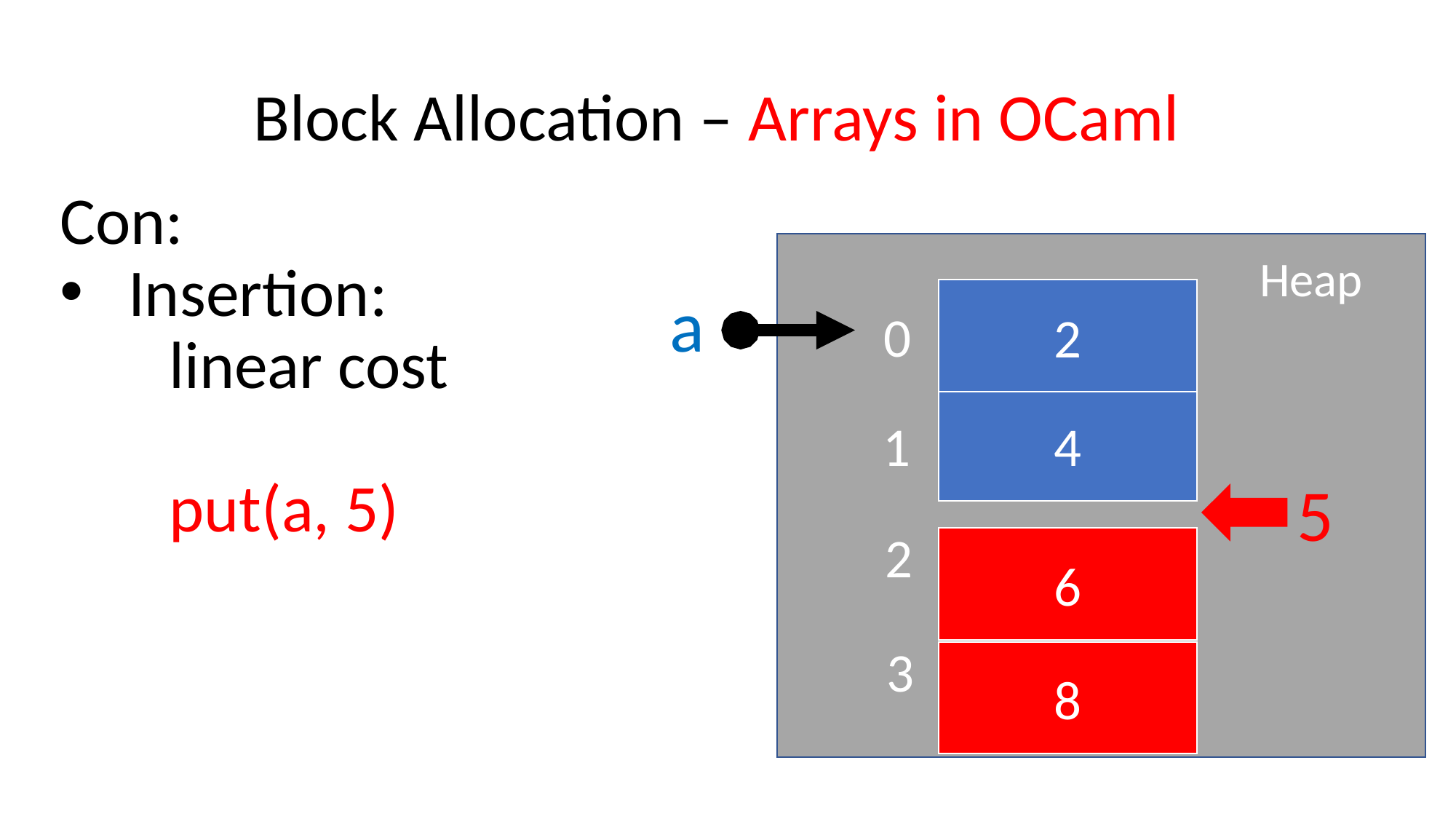

Block Allocation – Arrays in OCaml
#

Con:
Insertion:
	linear cost

 	put(a, 5)

Heap
a
2
0
1
2
3
4
5

6
8